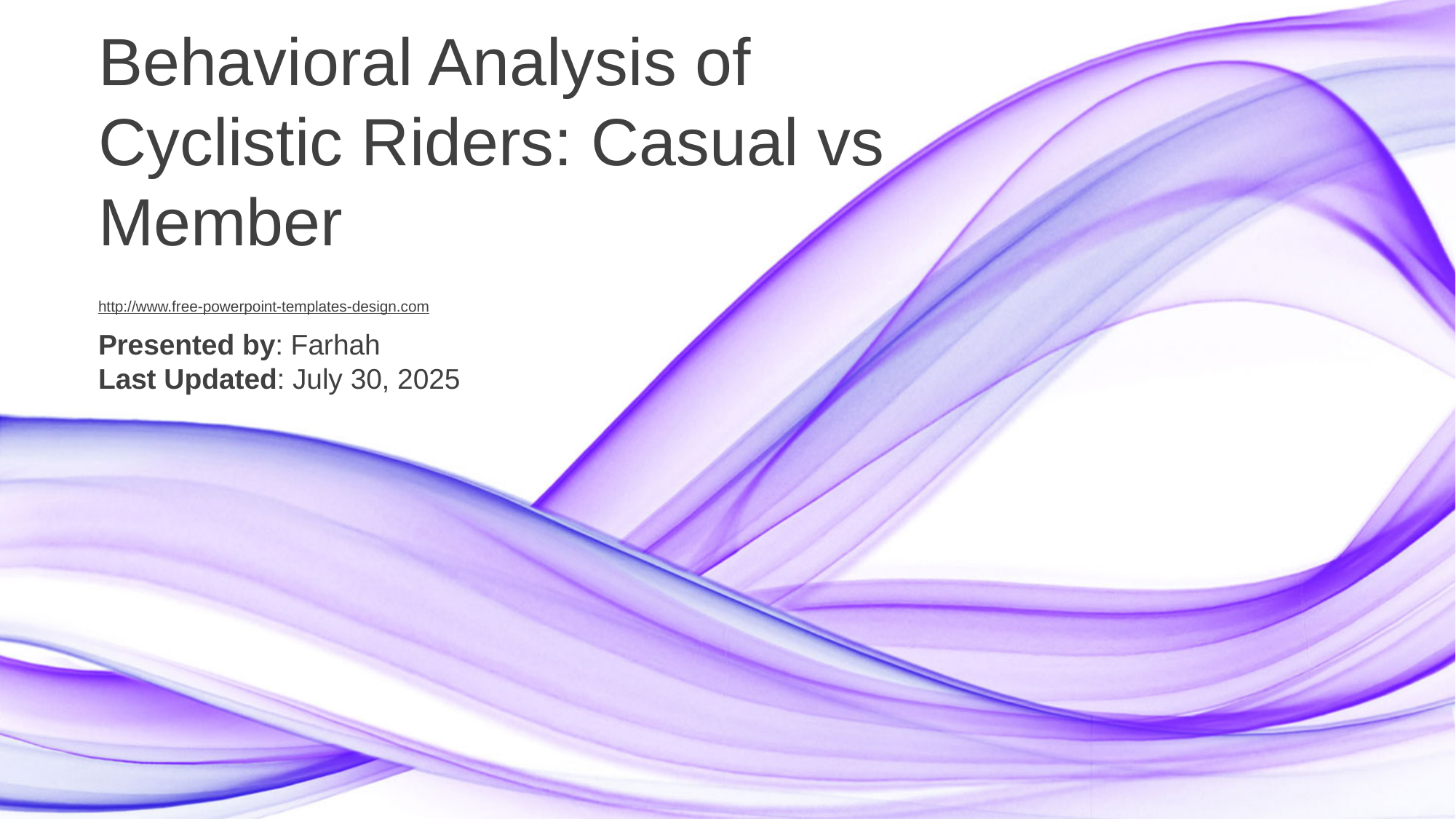

Behavioral Analysis of Cyclistic Riders: Casual vs Member
http://www.free-powerpoint-templates-design.com
Presented by: Farhah
Last Updated: July 30, 2025